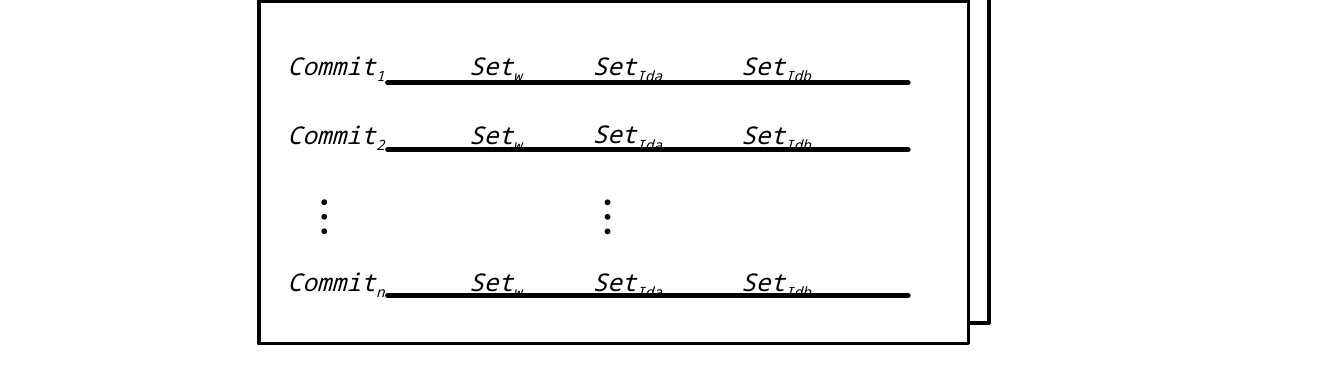

SetIda
Commit1
Setw
SetIdb
SetIda
Commit2
Setw
SetIdb

SetIda
Commitn
Setw
SetIdb